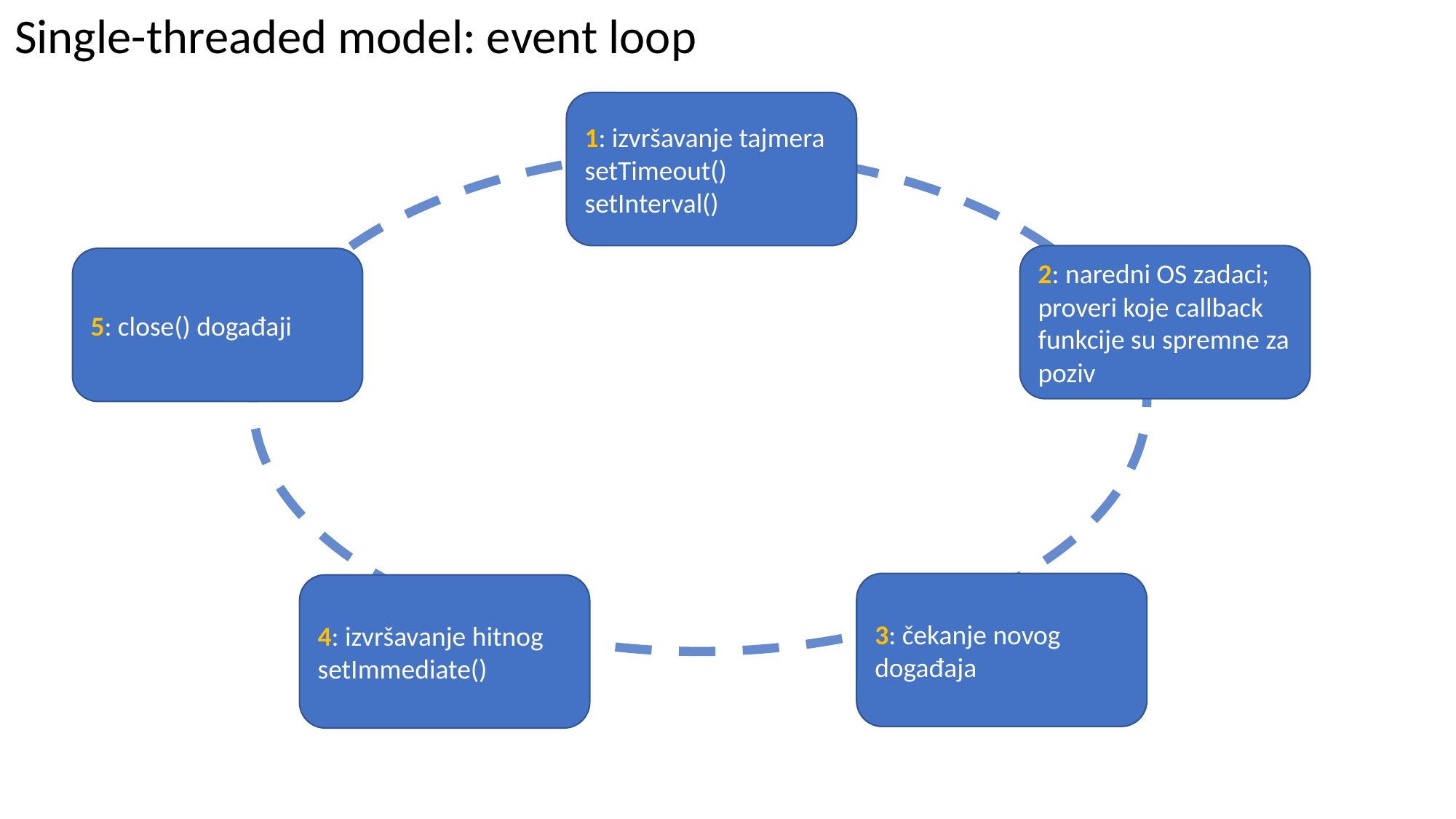

Single-threaded model: event loop
1: izvršavanje tajmera
setTimeout()
setInterval()

2: naredni OS zadaci;
proveri koje callback funkcije su spremne za poziv
5: close() događaji
3: čekanje novog događaja
4: izvršavanje hitnog setImmediate()